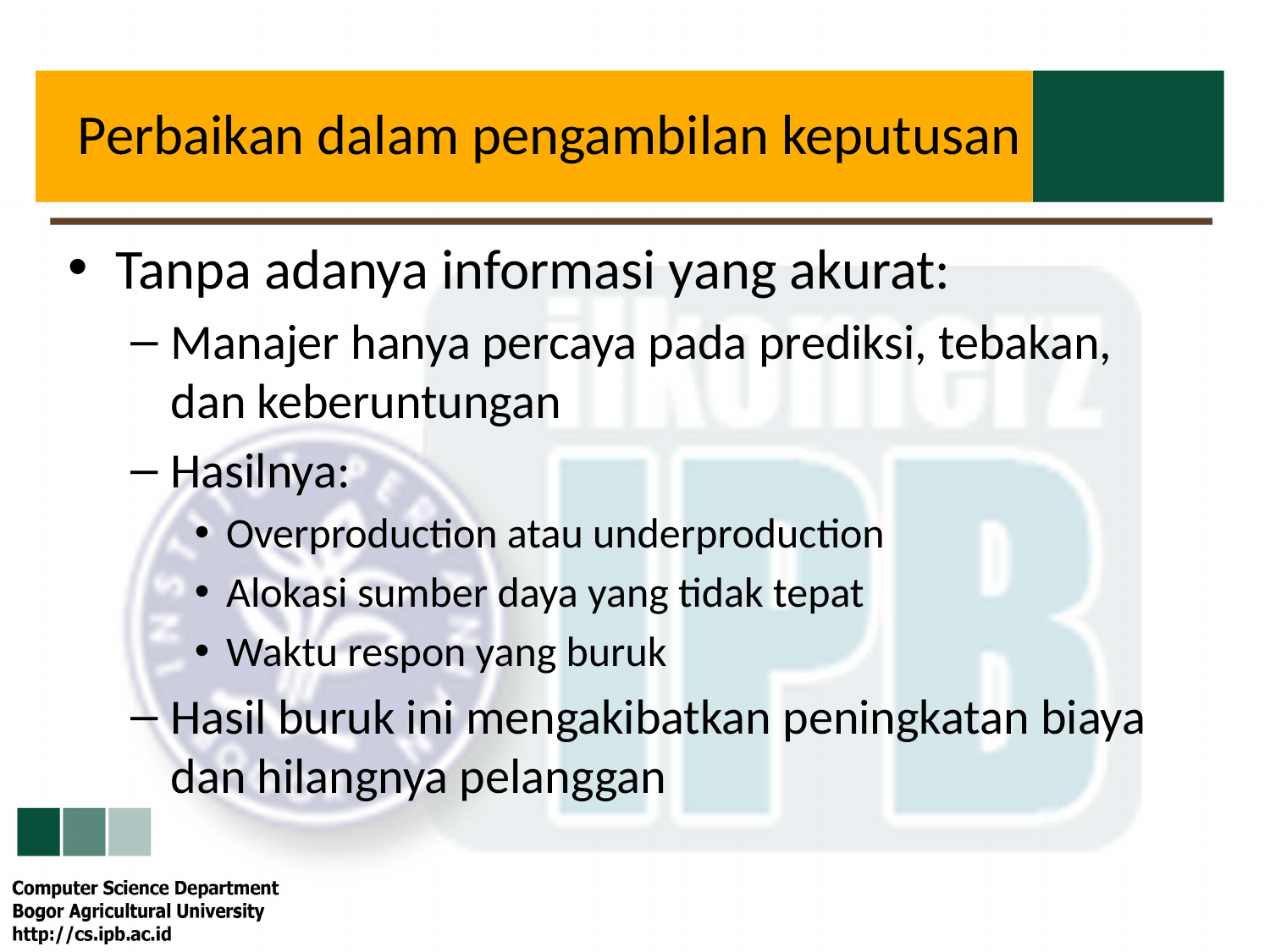

# Perbaikan dalam pengambilan keputusan
Tanpa adanya informasi yang akurat:
Manajer hanya percaya pada prediksi, tebakan, dan keberuntungan
Hasilnya:
Overproduction atau underproduction
Alokasi sumber daya yang tidak tepat
Waktu respon yang buruk
Hasil buruk ini mengakibatkan peningkatan biaya dan hilangnya pelanggan